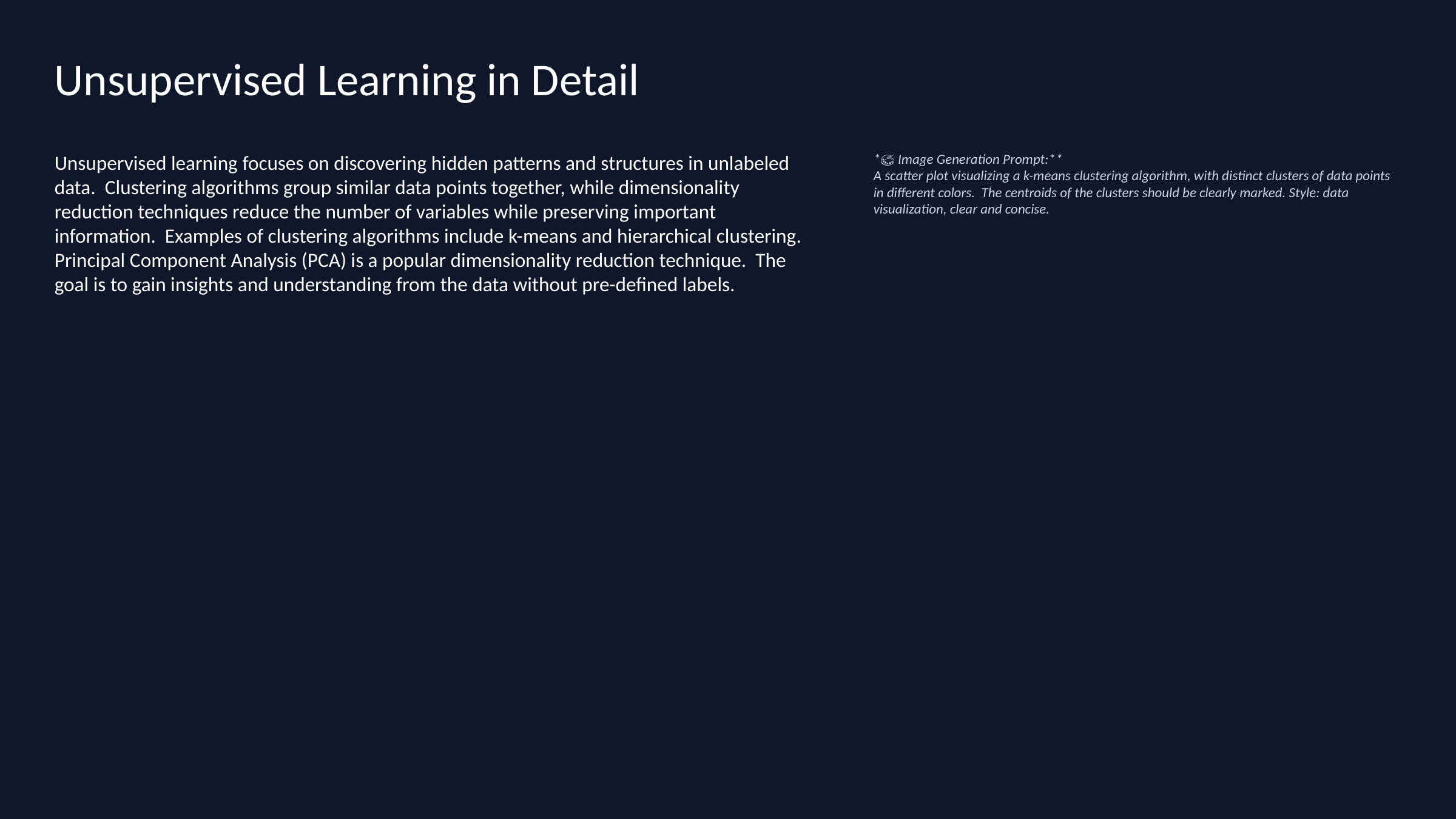

Unsupervised Learning in Detail

Unsupervised learning focuses on discovering hidden patterns and structures in unlabeled data.  Clustering algorithms group similar data points together, while dimensionality reduction techniques reduce the number of variables while preserving important information.  Examples of clustering algorithms include k-means and hierarchical clustering. Principal Component Analysis (PCA) is a popular dimensionality reduction technique.  The goal is to gain insights and understanding from the data without pre-defined labels.

*🎨 Image Generation Prompt:**
A scatter plot visualizing a k-means clustering algorithm, with distinct clusters of data points in different colors.  The centroids of the clusters should be clearly marked. Style: data visualization, clear and concise.